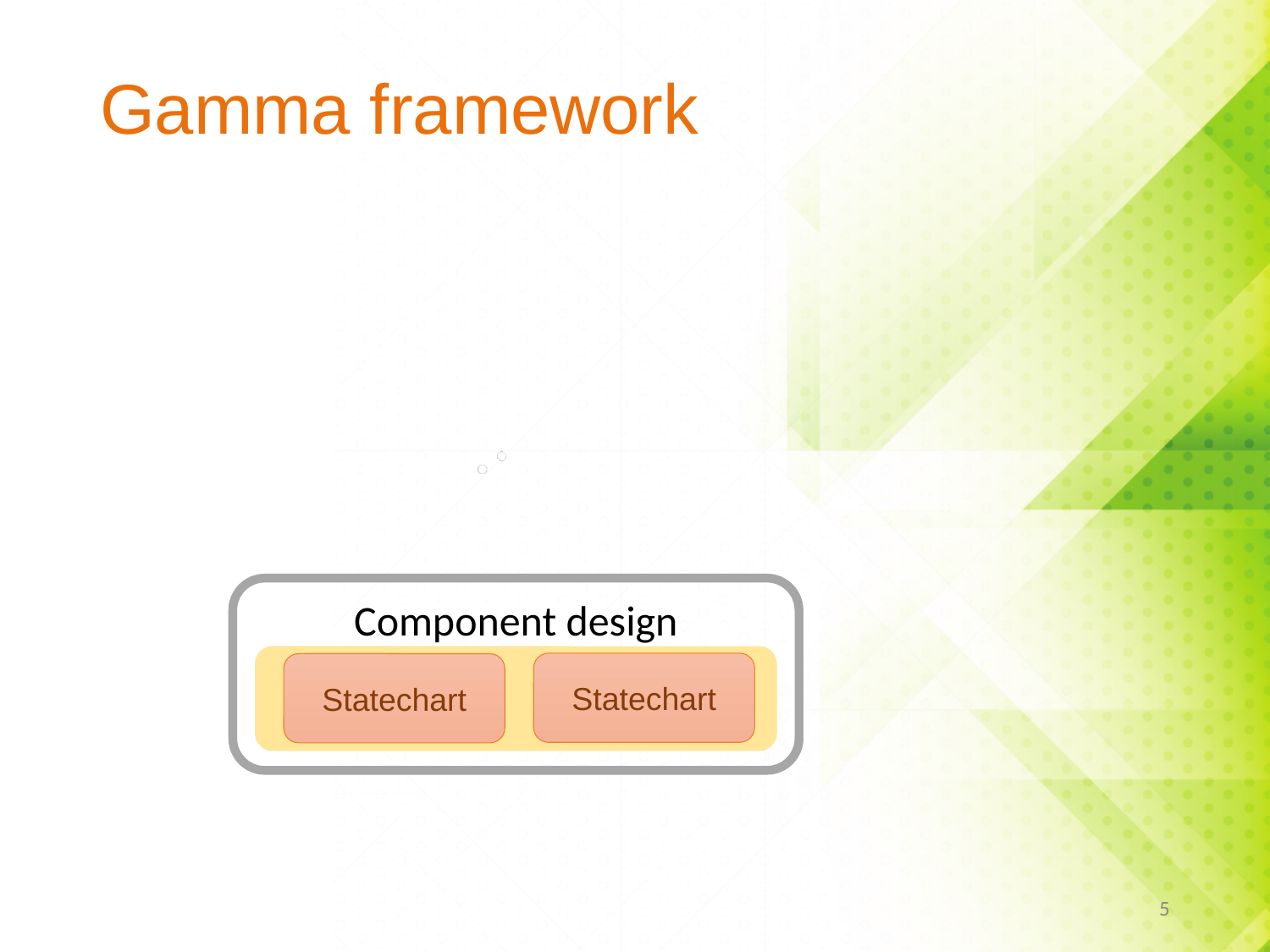

# Gamma framework
Component design

Statechart
Statechart
5